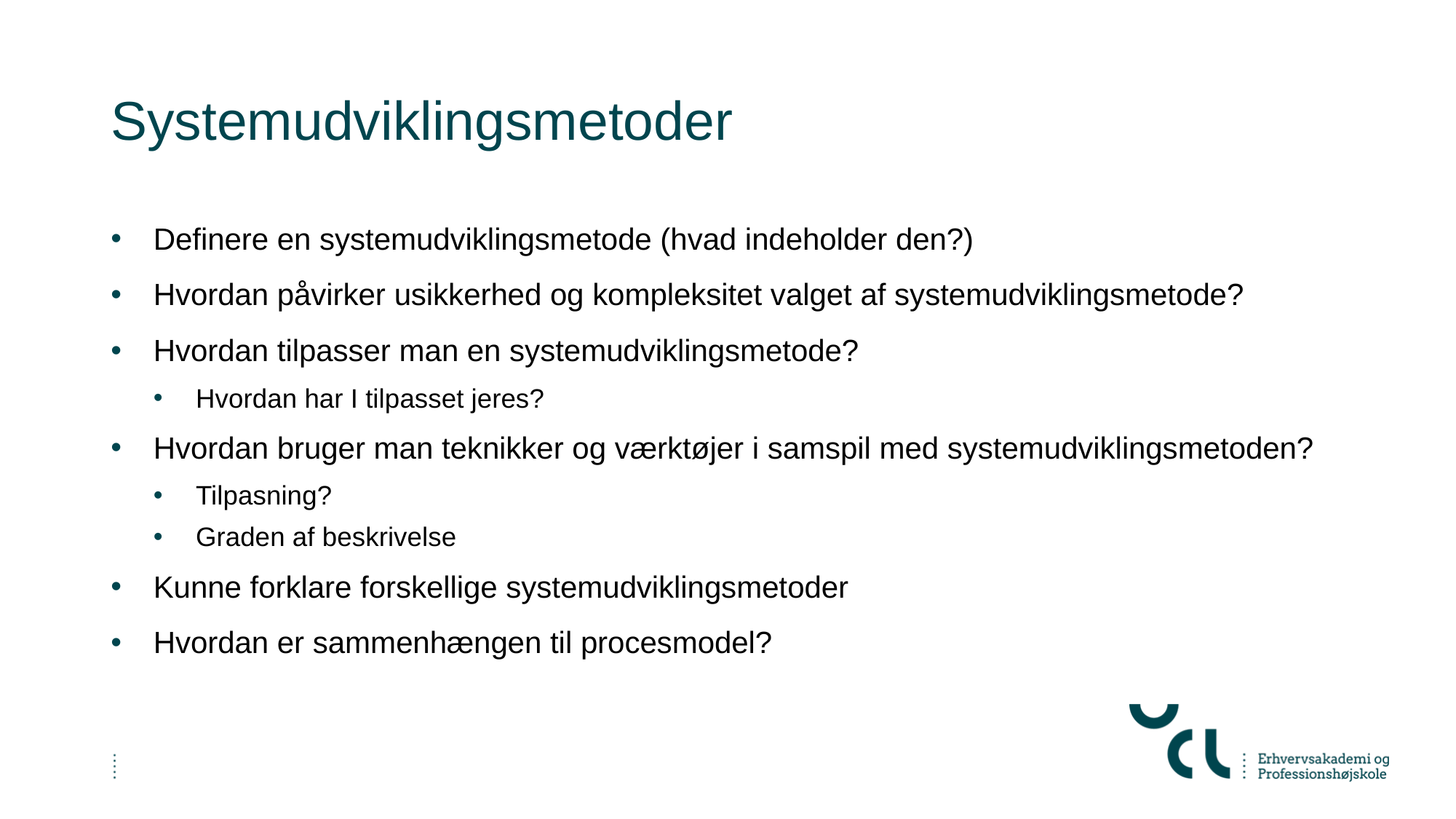

# Systemudviklingsmetoder
Definere en systemudviklingsmetode (hvad indeholder den?)
Hvordan påvirker usikkerhed og kompleksitet valget af systemudviklingsmetode?
Hvordan tilpasser man en systemudviklingsmetode?
Hvordan har I tilpasset jeres?
Hvordan bruger man teknikker og værktøjer i samspil med systemudviklingsmetoden?
Tilpasning?
Graden af beskrivelse
Kunne forklare forskellige systemudviklingsmetoder
Hvordan er sammenhængen til procesmodel?